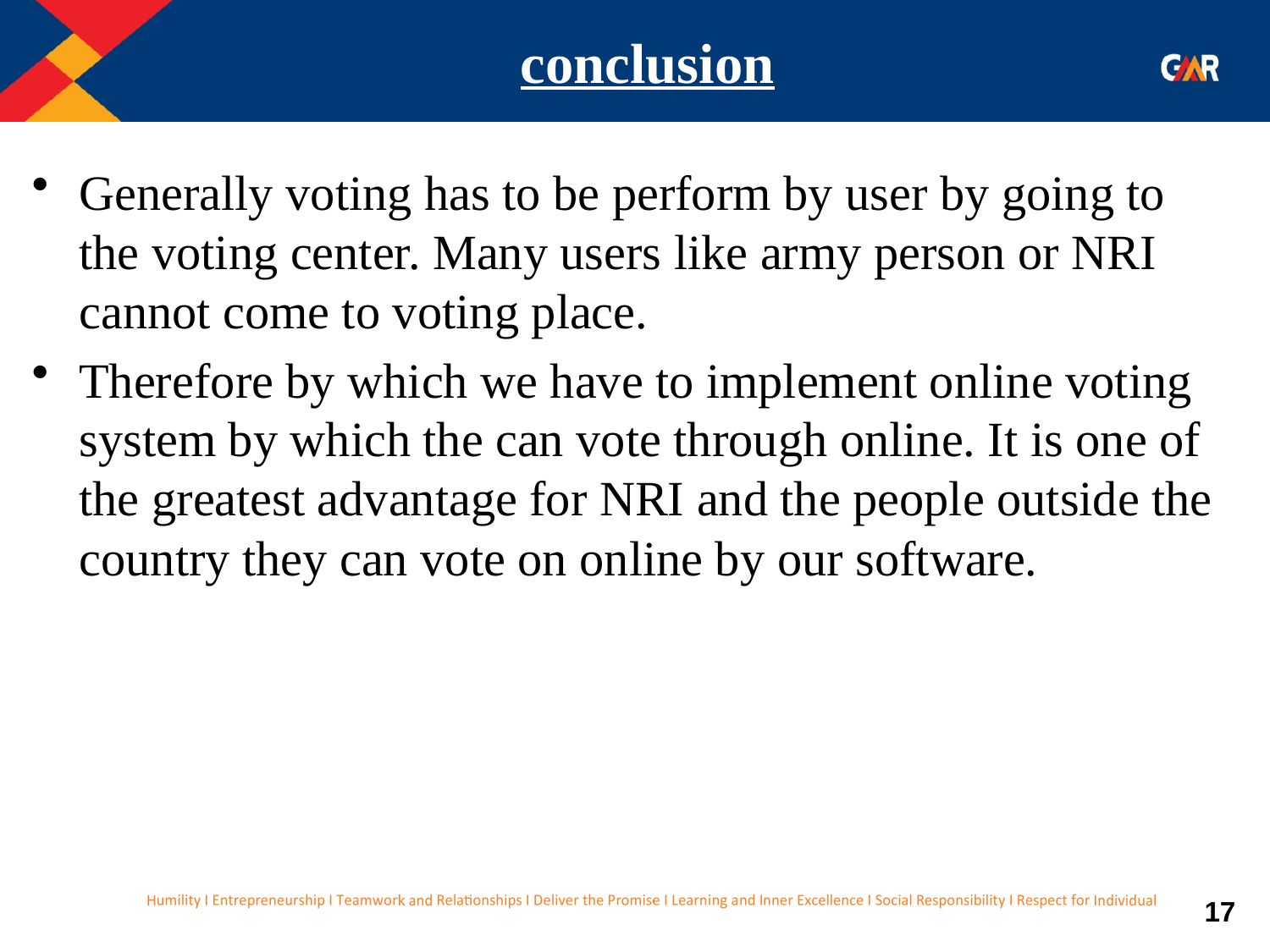

# conclusion
Generally voting has to be perform by user by going to the voting center. Many users like army person or NRI cannot come to voting place.
Therefore by which we have to implement online voting system by which the can vote through online. It is one of the greatest advantage for NRI and the people outside the country they can vote on online by our software.